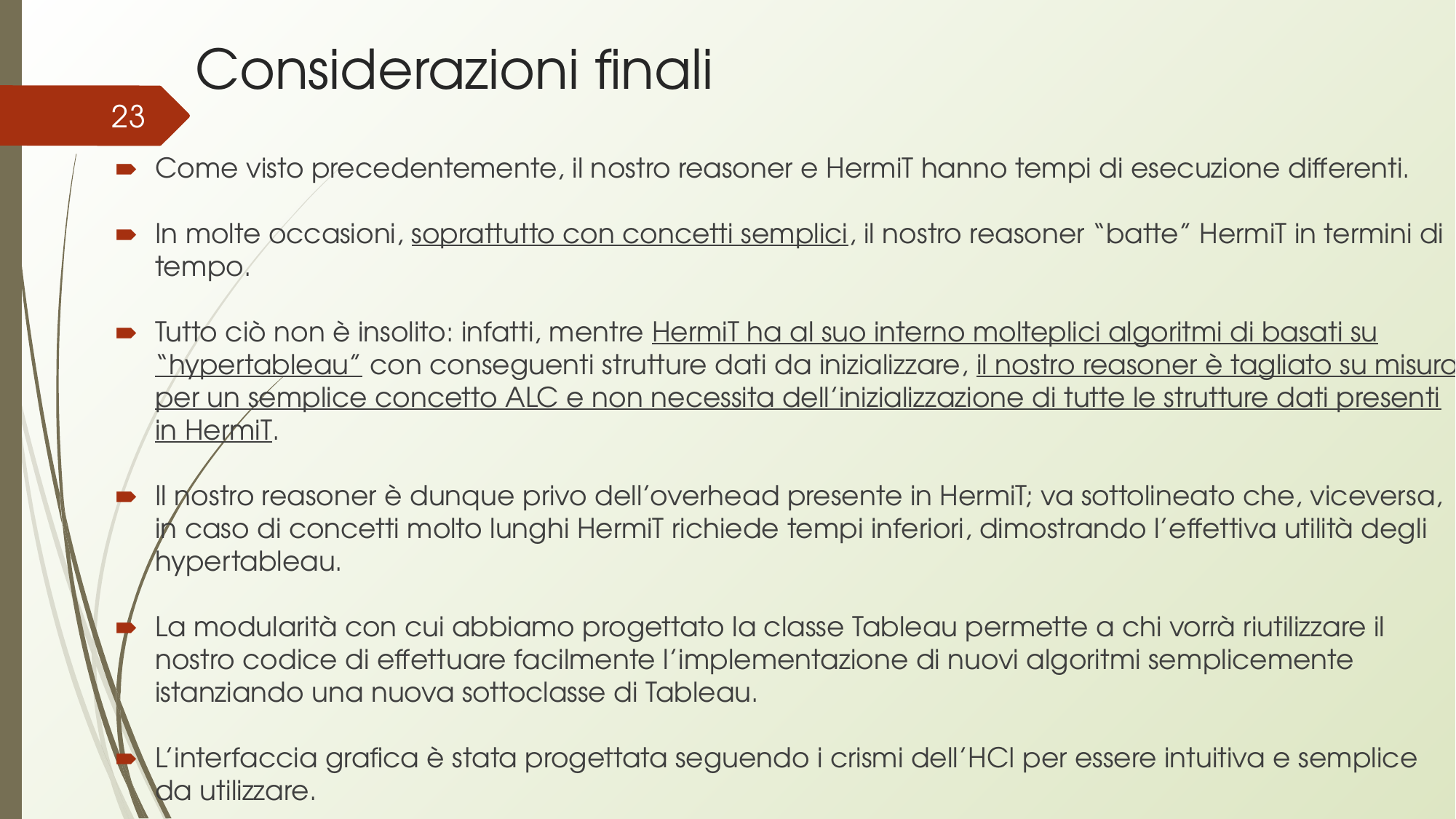

# Considerazioni finali
23
Come visto precedentemente, il nostro reasoner e HermiT hanno tempi di esecuzione differenti.

In molte occasioni, soprattutto con concetti semplici, il nostro reasoner “batte” HermiT in termini di tempo.

Tutto ciò non è insolito: infatti, mentre HermiT ha al suo interno molteplici algoritmi di basati su “hypertableau” con conseguenti strutture dati da inizializzare, il nostro reasoner è tagliato su misura per un semplice concetto ALC e non necessita dell’inizializzazione di tutte le strutture dati presenti in HermiT.

Il nostro reasoner è dunque privo dell’overhead presente in HermiT; va sottolineato che, viceversa, in caso di concetti molto lunghi HermiT richiede tempi inferiori, dimostrando l’effettiva utilità degli hypertableau.

La modularità con cui abbiamo progettato la classe Tableau permette a chi vorrà riutilizzare il nostro codice di effettuare facilmente l’implementazione di nuovi algoritmi semplicemente istanziando una nuova sottoclasse di Tableau.

L’interfaccia grafica è stata progettata seguendo i crismi dell’HCI per essere intuitiva e semplice da utilizzare.